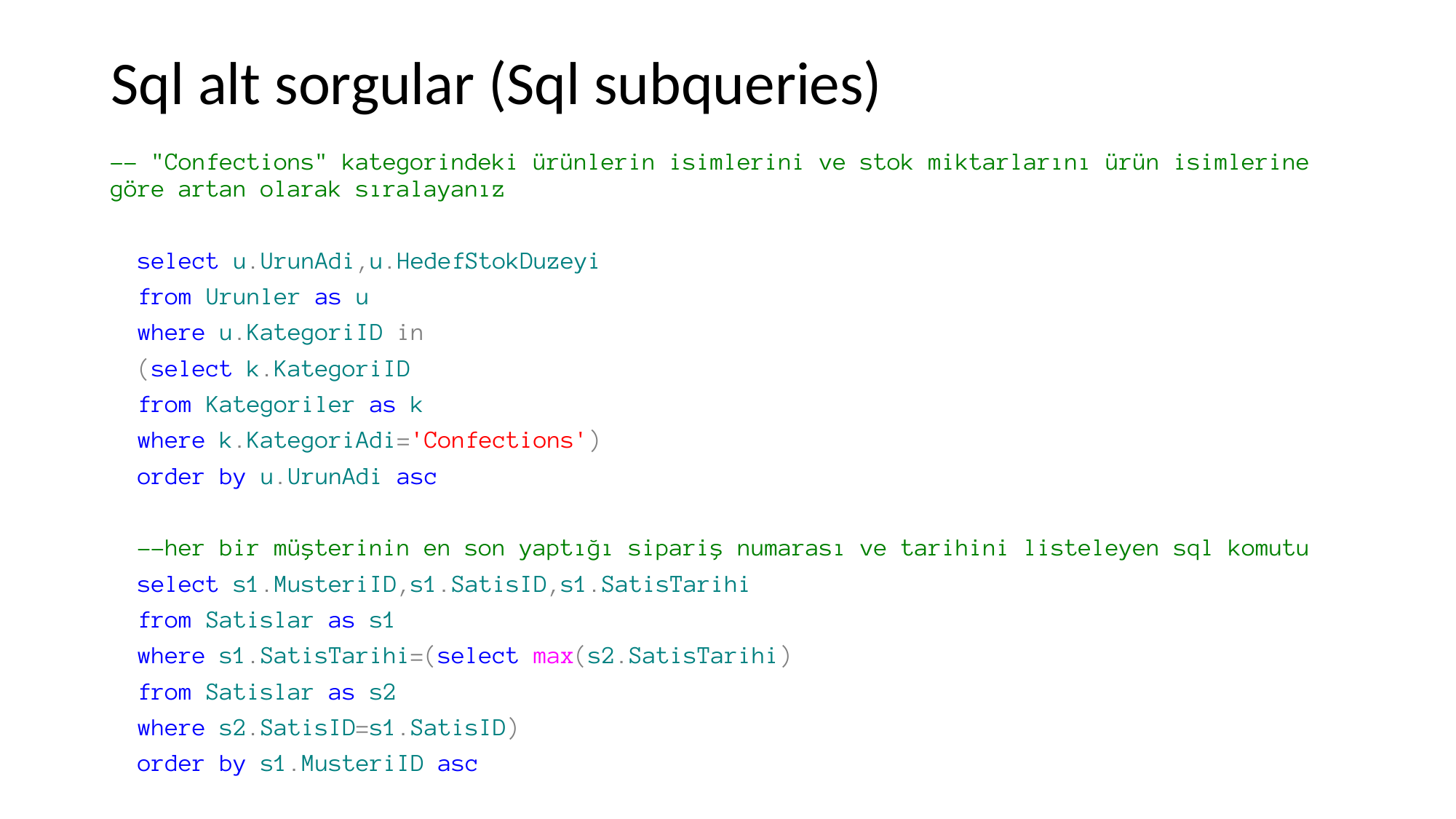

# Sql alt sorgular (Sql subqueries)
-- "Confections" kategorindeki ürünlerin isimlerini ve stok miktarlarını ürün isimlerine göre artan olarak sıralayanız

  select u.UrunAdi,u.HedefStokDuzeyi
  from Urunler as u
  where u.KategoriID in
  (select k.KategoriID
  from Kategoriler as k
  where k.KategoriAdi='Confections')
  order by u.UrunAdi asc

  --her bir müşterinin en son yaptığı sipariş numarası ve tarihini listeleyen sql komutu
  select s1.MusteriID,s1.SatisID,s1.SatisTarihi
  from Satislar as s1
  where s1.SatisTarihi=(select max(s2.SatisTarihi)
  from Satislar as s2
  where s2.SatisID=s1.SatisID)
  order by s1.MusteriID asc